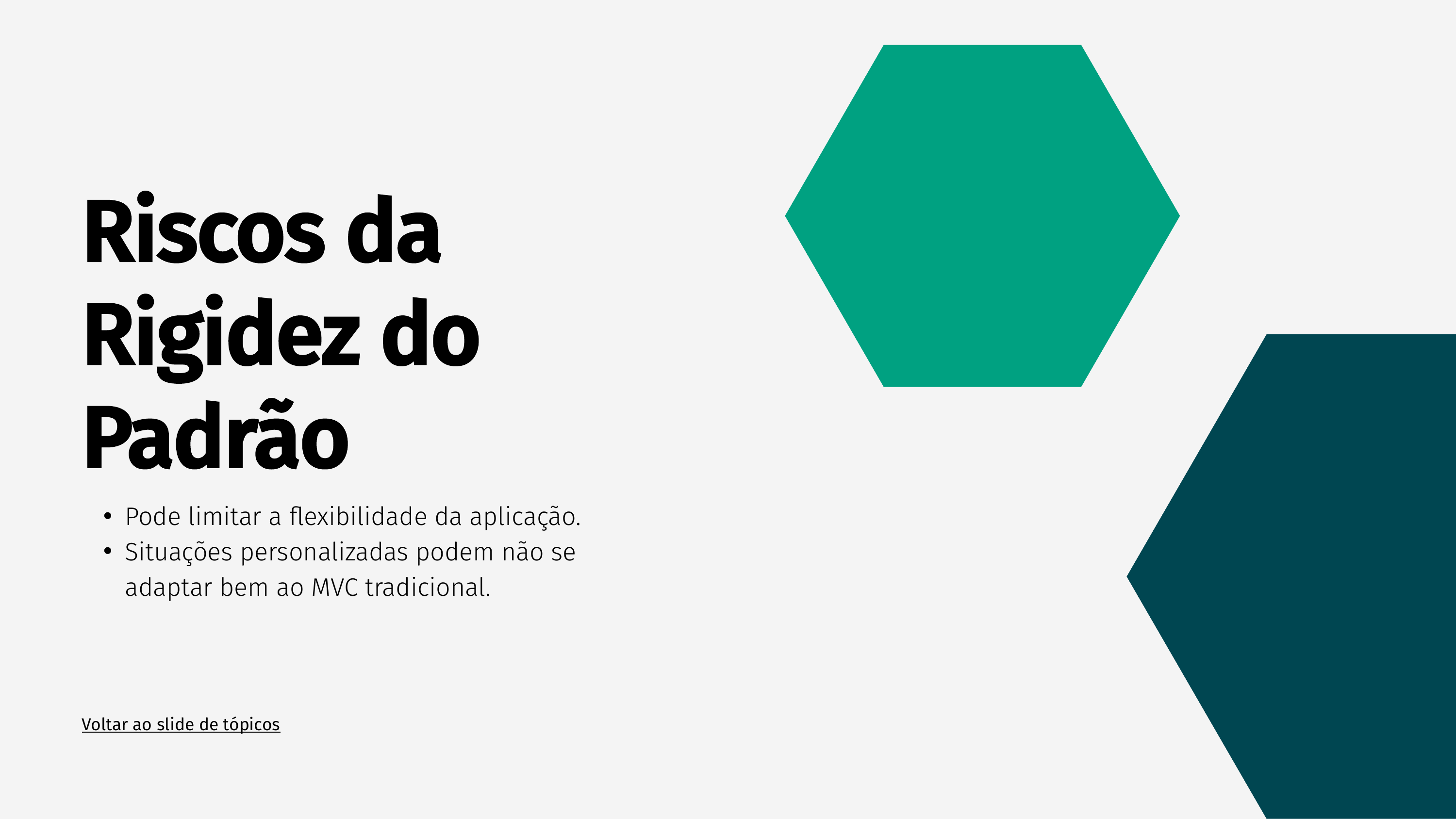

Riscos da Rigidez do Padrão
Pode limitar a flexibilidade da aplicação.
Situações personalizadas podem não se adaptar bem ao MVC tradicional.

Voltar ao slide de tópicos